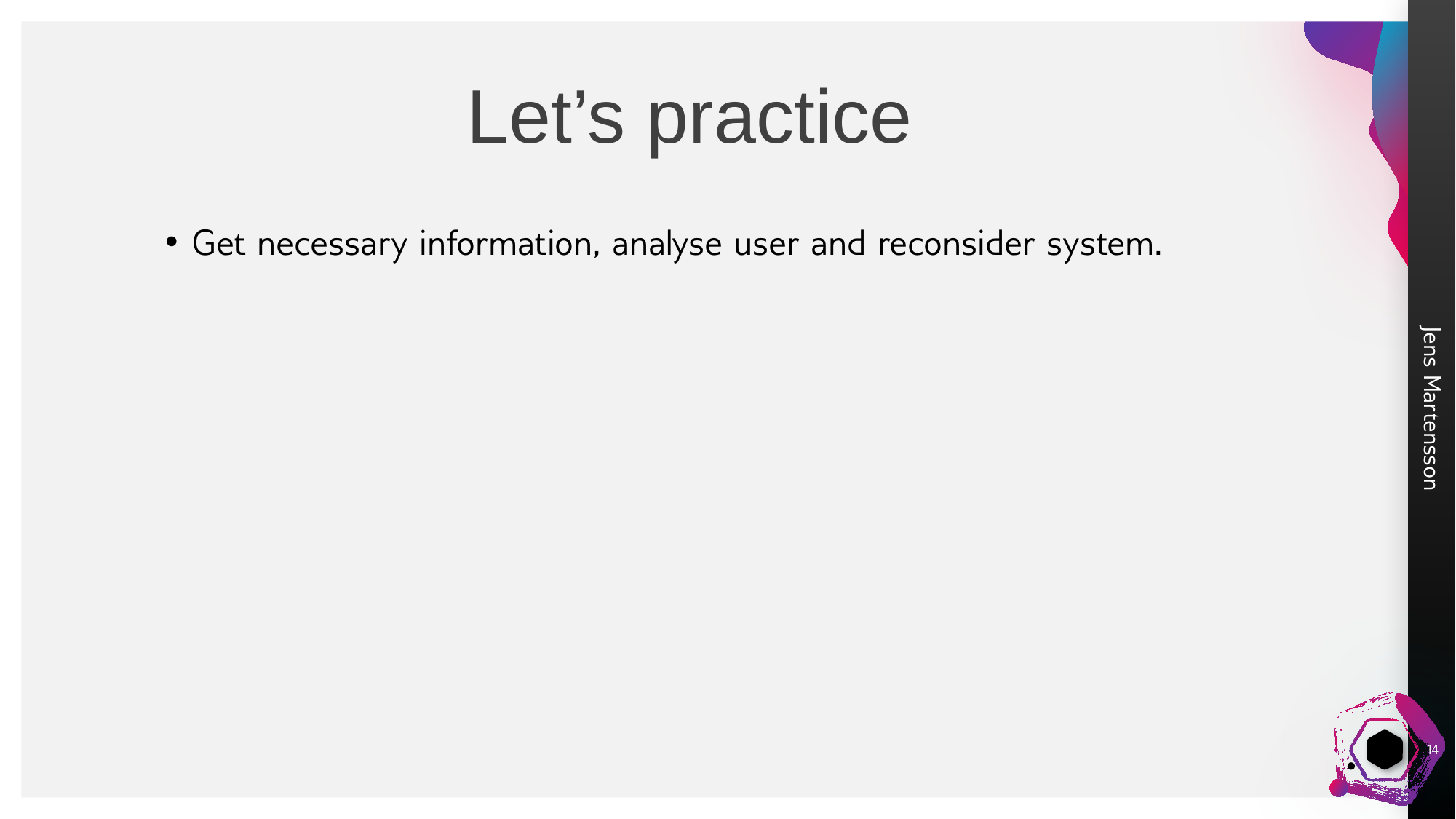

# Let’s practice
Get necessary information, analyse user and reconsider system.

14